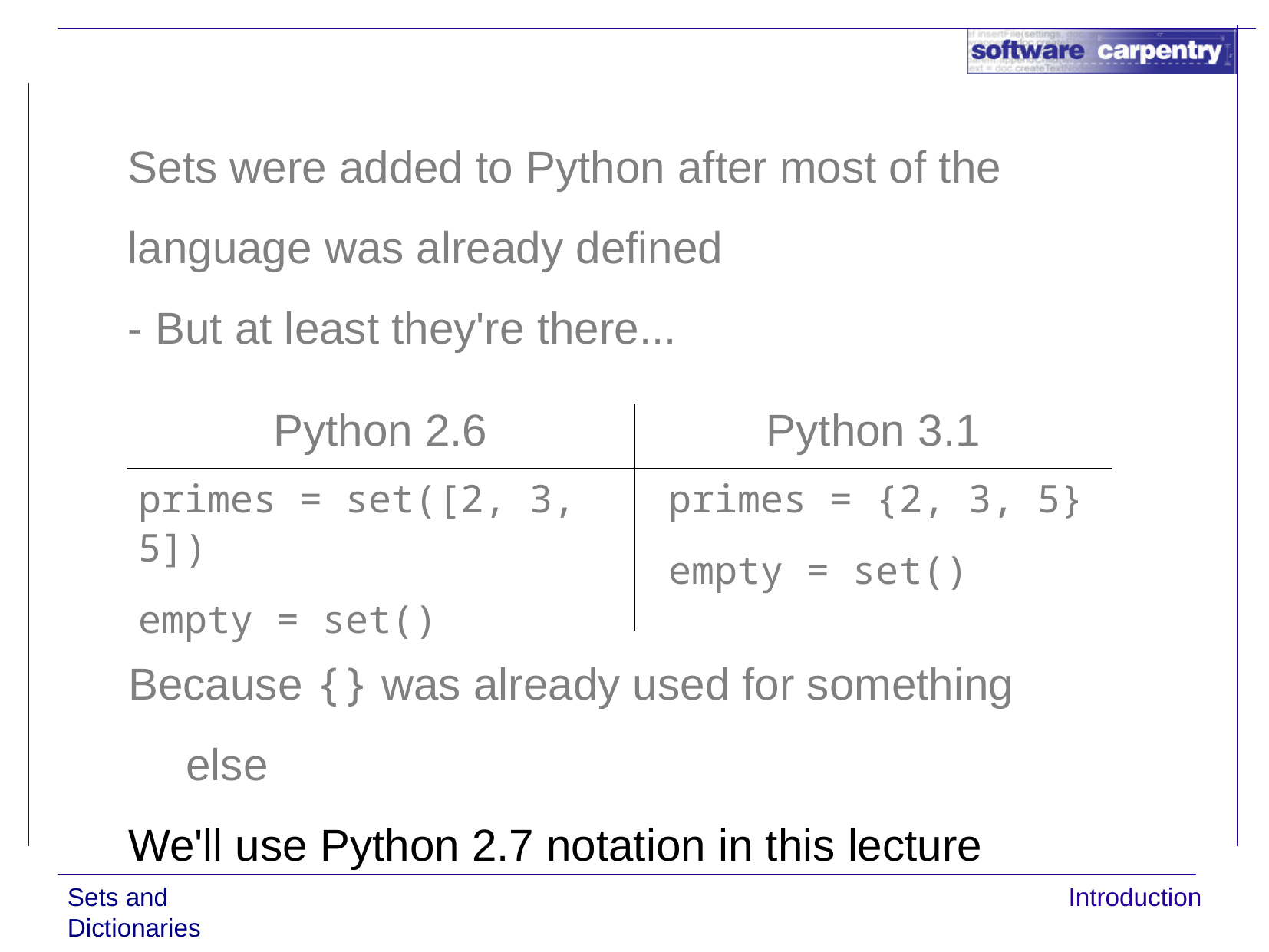

Sets were added to Python after most of the
language was already defined
- But at least they're there...
| Python 2.6 | Python 3.1 |
| --- | --- |
| primes = set([2, 3, 5]) empty = set() | primes = {2, 3, 5} empty = set() |
Because {} was already used for something else
We'll use Python 2.7 notation in this lecture